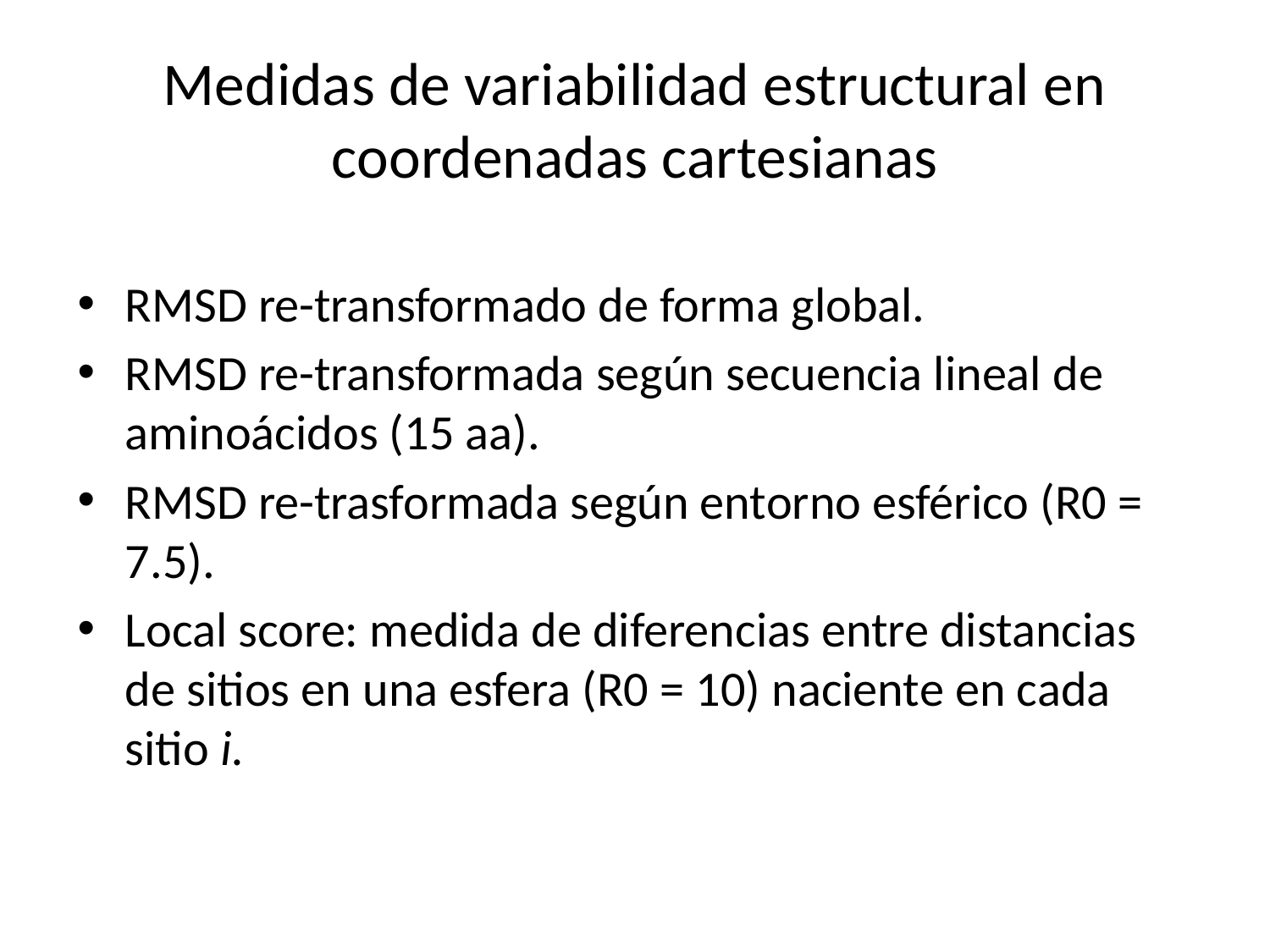

# Medidas de variabilidad estructural en coordenadas cartesianas
RMSD re-transformado de forma global.
RMSD re-transformada según secuencia lineal de aminoácidos (15 aa).
RMSD re-trasformada según entorno esférico (R0 = 7.5).
Local score: medida de diferencias entre distancias de sitios en una esfera (R0 = 10) naciente en cada sitio i.